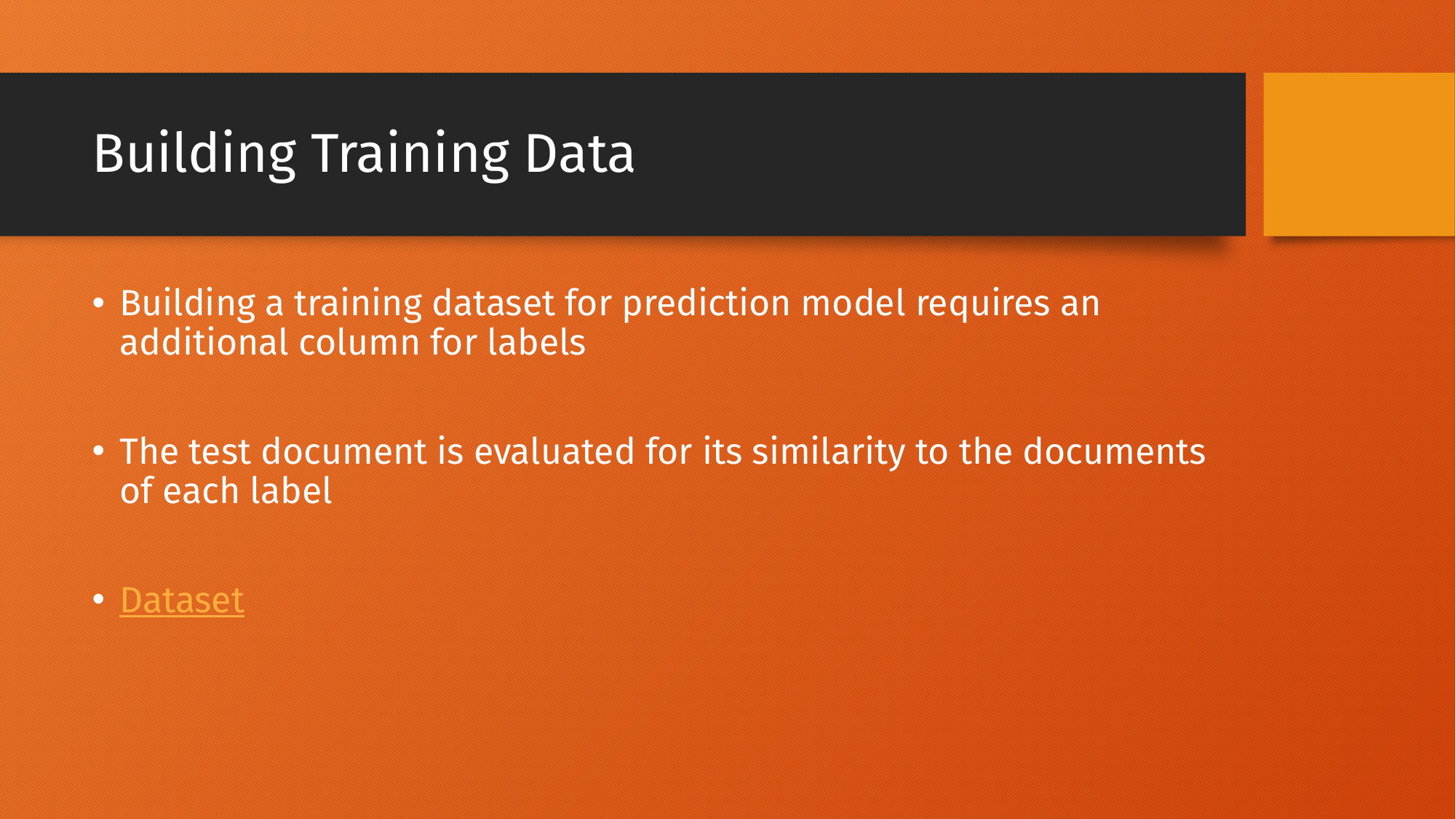

# Building Training Data
Building a training dataset for prediction model requires an additional column for labels

The test document is evaluated for its similarity to the documents of each label

Dataset